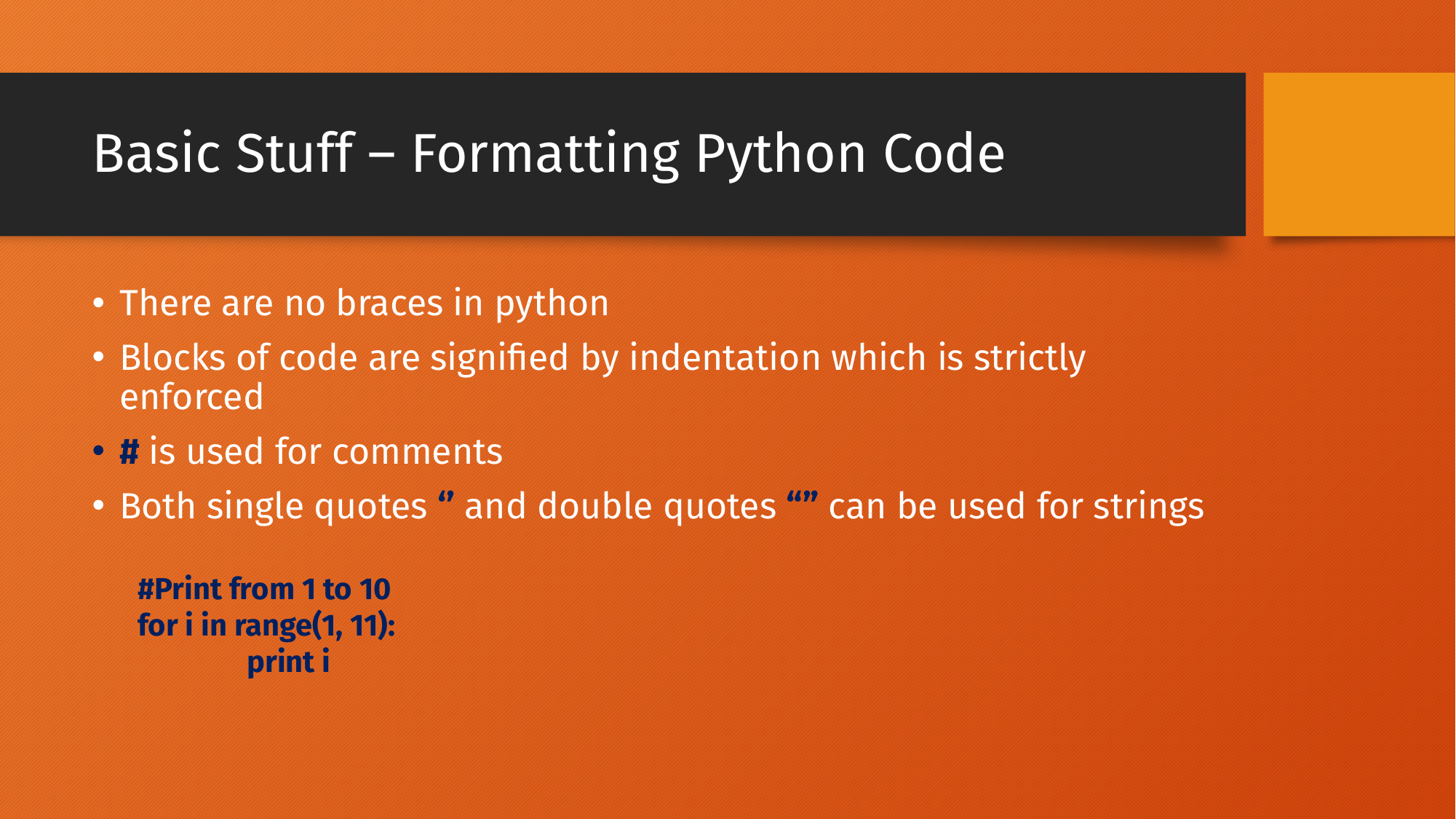

# Basic Stuff – Formatting Python Code
There are no braces in python
Blocks of code are signified by indentation which is strictly enforced
# is used for comments
Both single quotes ‘’ and double quotes “” can be used for strings

#Print from 1 to 10
for i in range(1, 11):
	print i